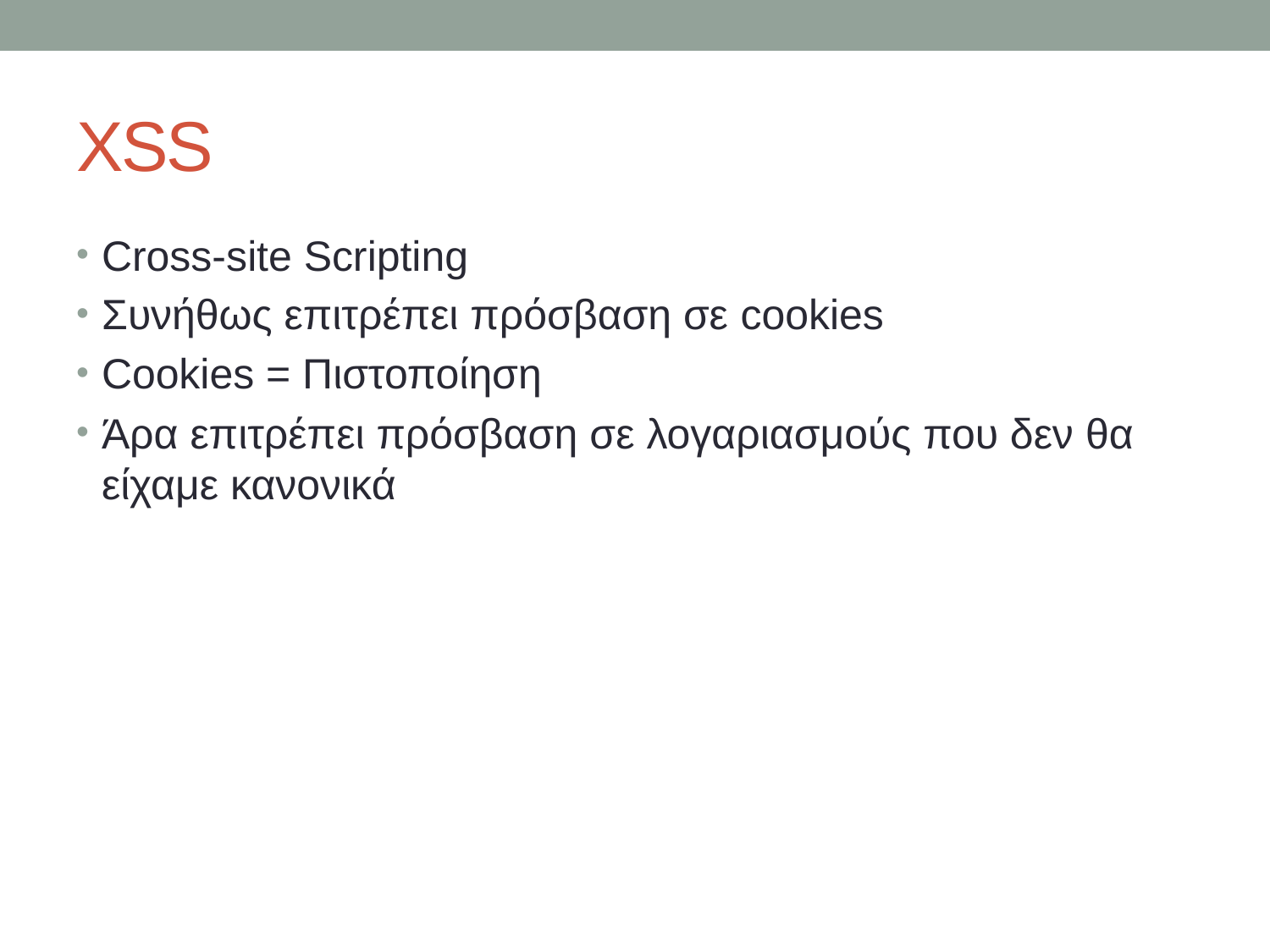

# XSS
Cross-site Scripting
Συνήθως επιτρέπει πρόσβαση σε cookies
Cookies = Πιστοποίηση
Άρα επιτρέπει πρόσβαση σε λογαριασμούς που δεν θα είχαμε κανονικά